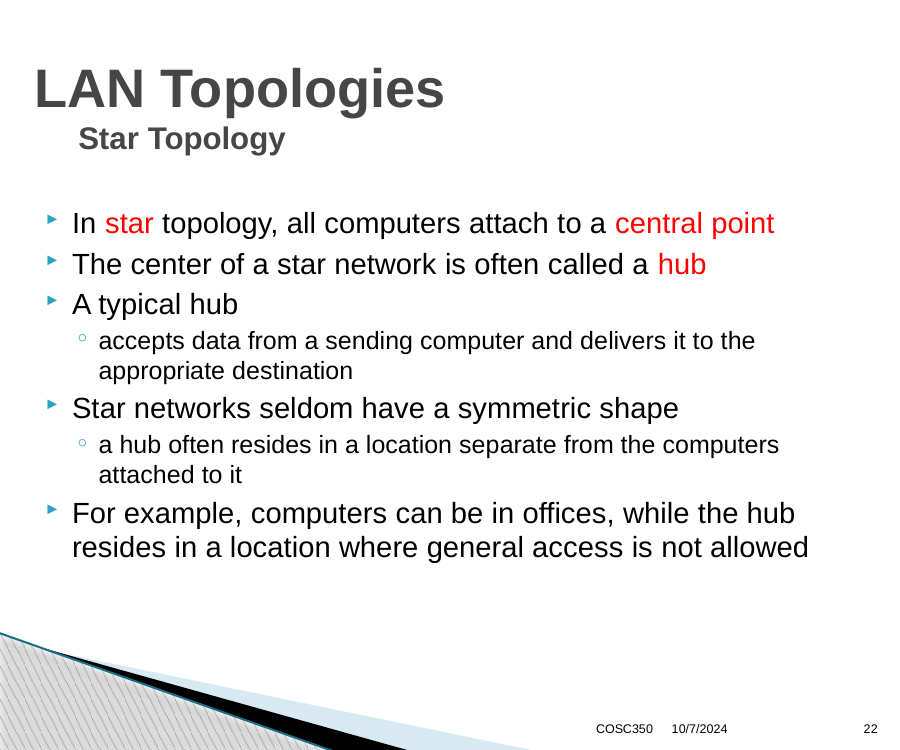

# LAN Topologies Star Topology
In star topology, all computers attach to a central point
The center of a star network is often called a hub
A typical hub
accepts data from a sending computer and delivers it to the appropriate destination
Star networks seldom have a symmetric shape
a hub often resides in a location separate from the computers attached to it
For example, computers can be in offices, while the hub resides in a location where general access is not allowed
COSC350
10/7/2024
22